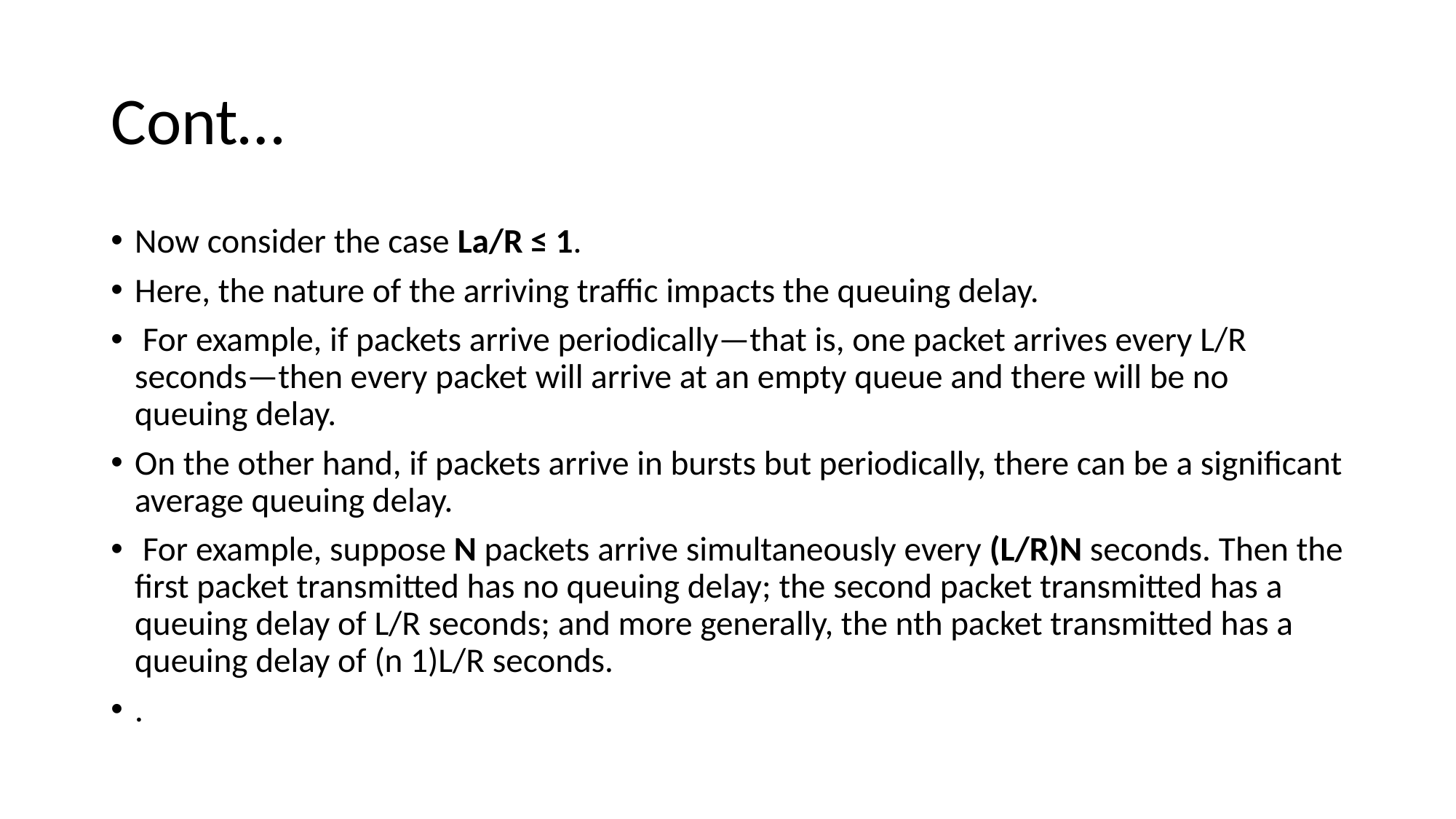

# Cont…
Now consider the case La/R ≤ 1.
Here, the nature of the arriving traffic impacts the queuing delay.
 For example, if packets arrive periodically—that is, one packet arrives every L/R seconds—then every packet will arrive at an empty queue and there will be no queuing delay.
On the other hand, if packets arrive in bursts but periodically, there can be a significant average queuing delay.
 For example, suppose N packets arrive simultaneously every (L/R)N seconds. Then the first packet transmitted has no queuing delay; the second packet transmitted has a queuing delay of L/R seconds; and more generally, the nth packet transmitted has a queuing delay of (n 1)L/R seconds.
.